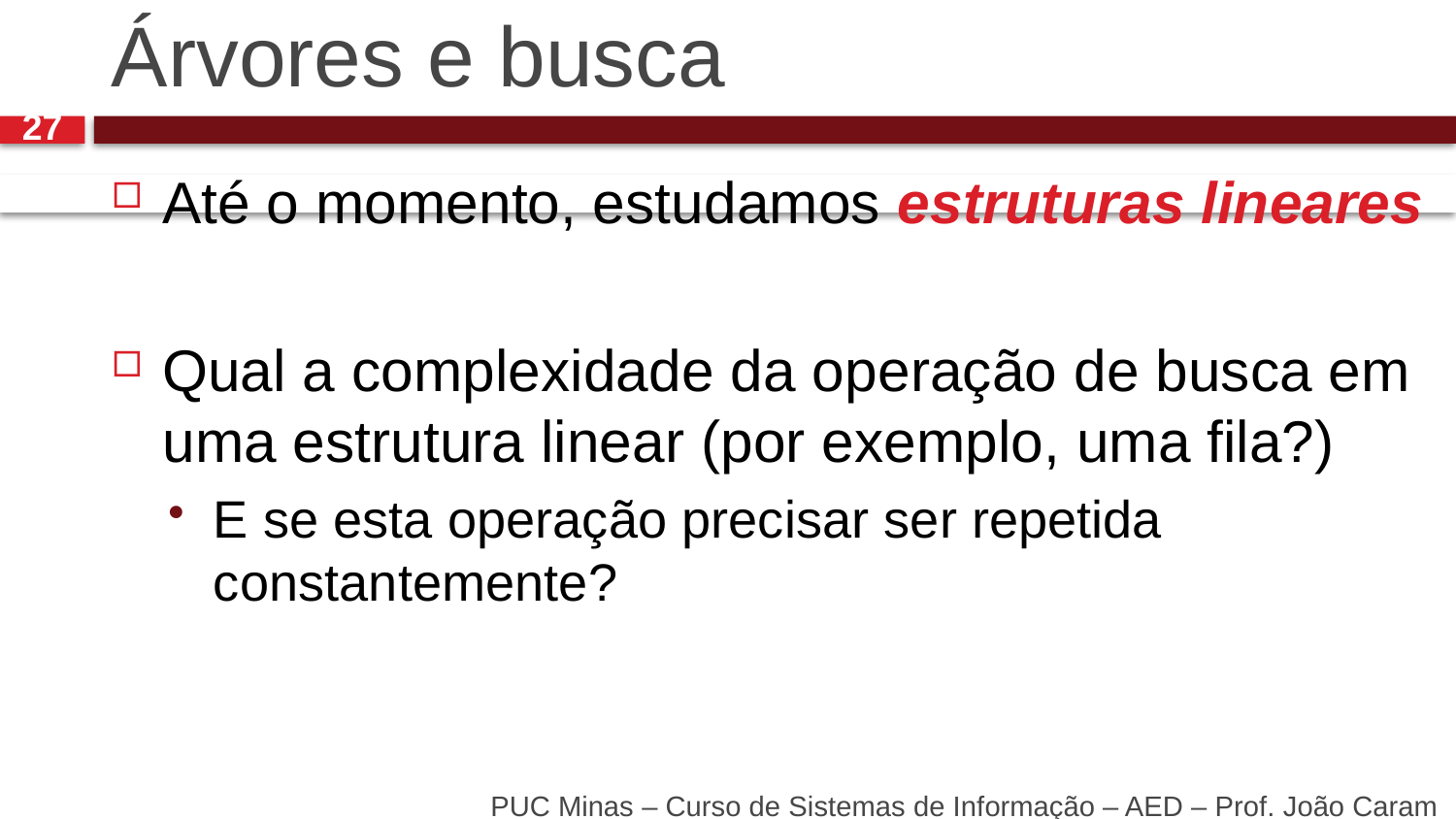

# Árvores e busca
27
Até o momento, estudamos estruturas lineares

Qual a complexidade da operação de busca em uma estrutura linear (por exemplo, uma fila?)
E se esta operação precisar ser repetida constantemente?
PUC Minas – Curso de Sistemas de Informação – AED – Prof. João Caram